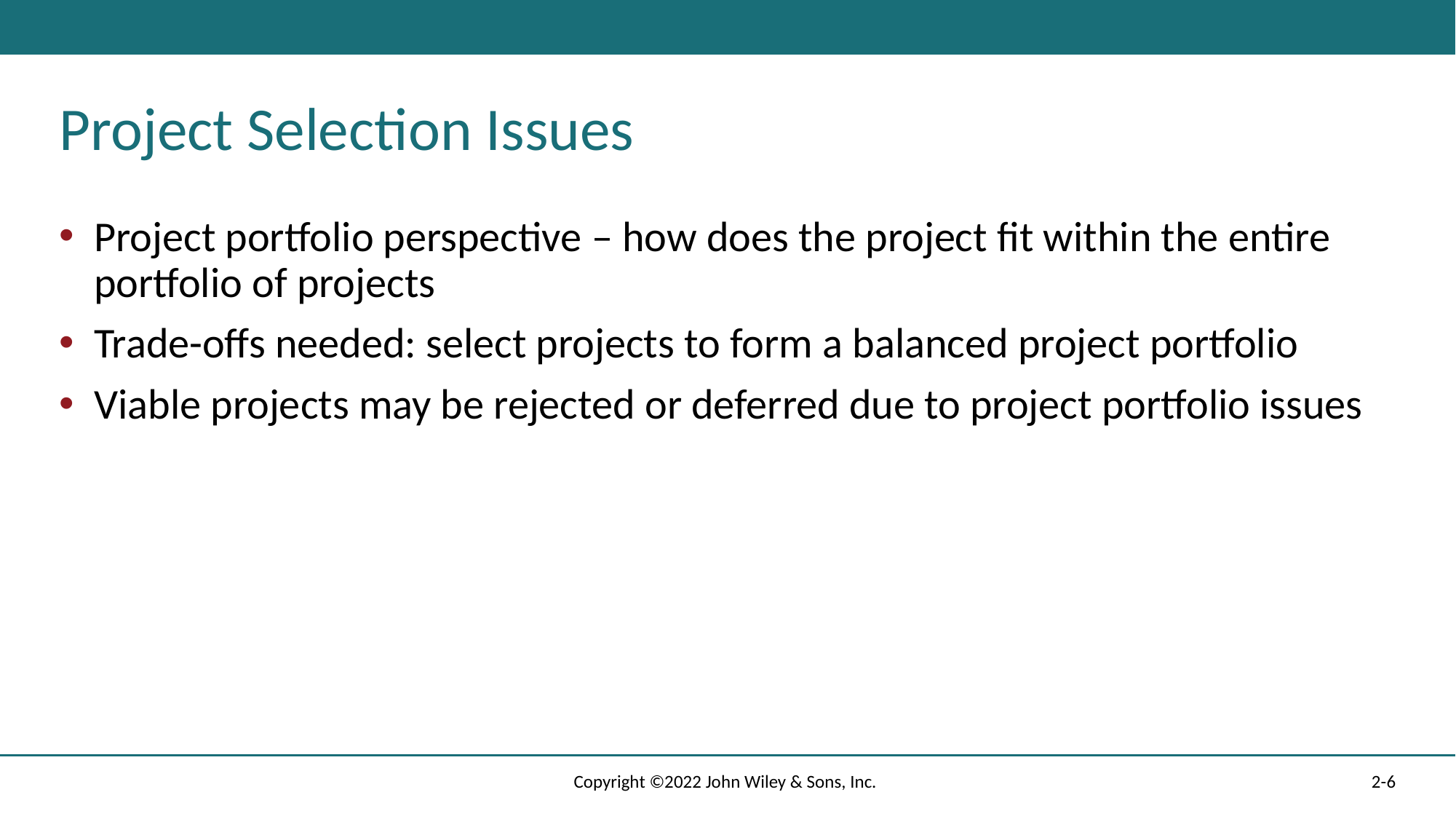

# Project Selection Issues
Project portfolio perspective – how does the project fit within the entire portfolio of projects
Trade-offs needed: select projects to form a balanced project portfolio
Viable projects may be rejected or deferred due to project portfolio issues
Copyright ©2022 John Wiley & Sons, Inc.
2-6